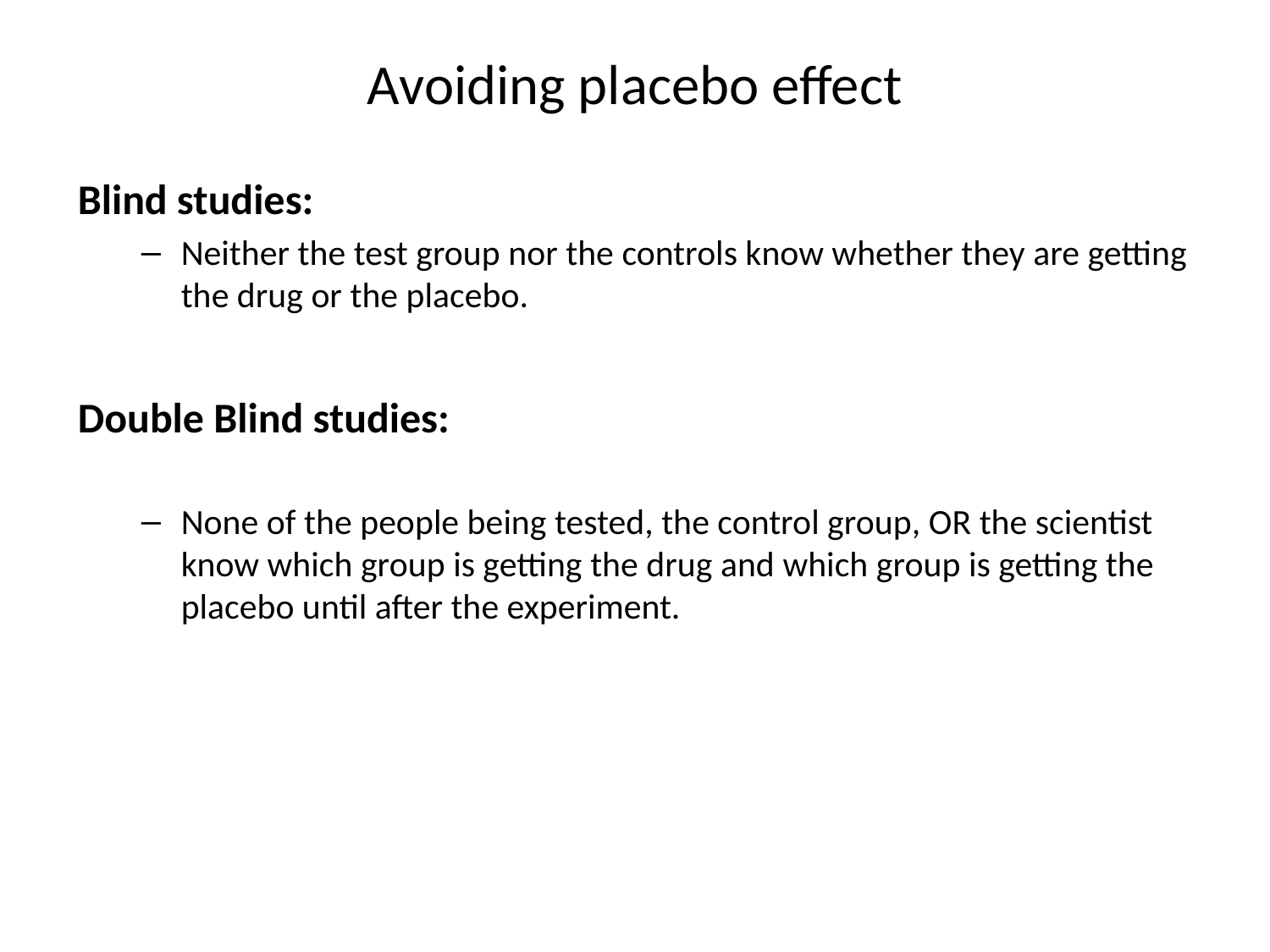

# Avoiding placebo effect
Blind studies:
Neither the test group nor the controls know whether they are getting the drug or the placebo.

Double Blind studies:
None of the people being tested, the control group, OR the scientist know which group is getting the drug and which group is getting the placebo until after the experiment.